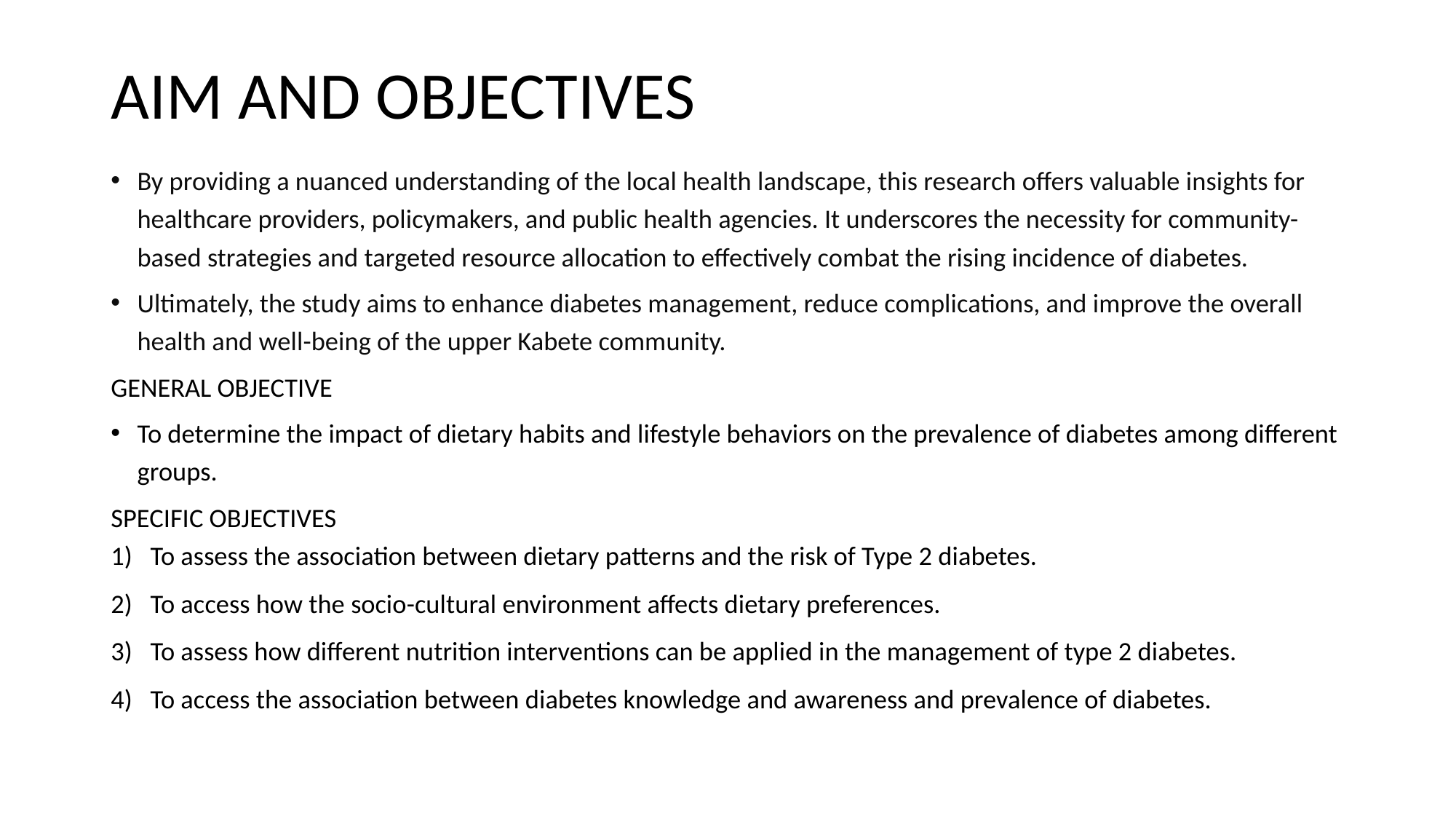

# AIM AND OBJECTIVES
By providing a nuanced understanding of the local health landscape, this research offers valuable insights for healthcare providers, policymakers, and public health agencies. It underscores the necessity for community-based strategies and targeted resource allocation to effectively combat the rising incidence of diabetes.
Ultimately, the study aims to enhance diabetes management, reduce complications, and improve the overall health and well-being of the upper Kabete community.
GENERAL OBJECTIVE
To determine the impact of dietary habits and lifestyle behaviors on the prevalence of diabetes among different groups.
SPECIFIC OBJECTIVES
To assess the association between dietary patterns and the risk of Type 2 diabetes.
To access how the socio-cultural environment affects dietary preferences.
To assess how different nutrition interventions can be applied in the management of type 2 diabetes.
To access the association between diabetes knowledge and awareness and prevalence of diabetes.